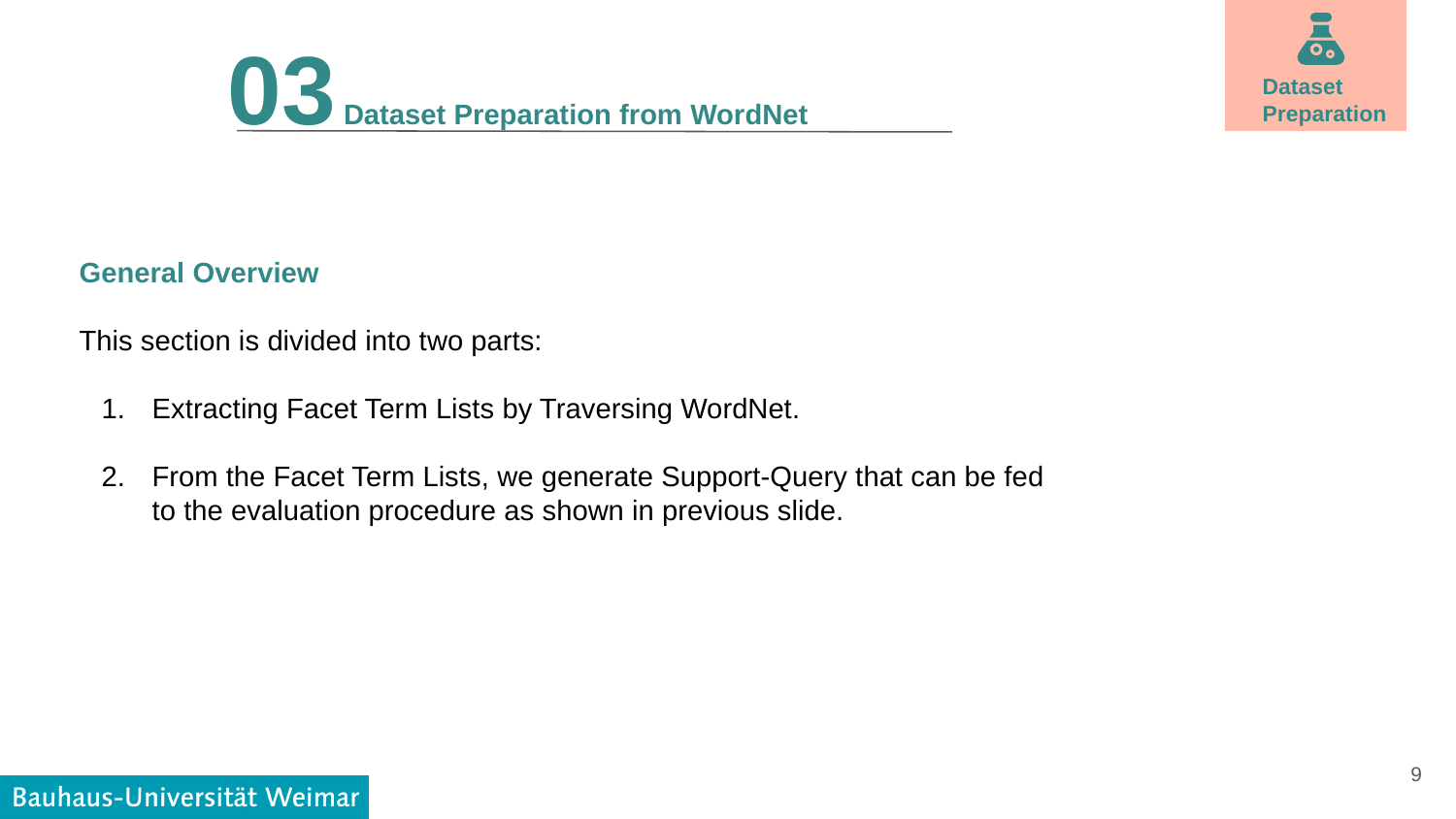

03 Dataset Preparation from WordNet

Dataset Preparation
General Overview

This section is divided into two parts:

Extracting Facet Term Lists by Traversing WordNet.

From the Facet Term Lists, we generate Support-Query that can be fed to the evaluation procedure as shown in previous slide.
9